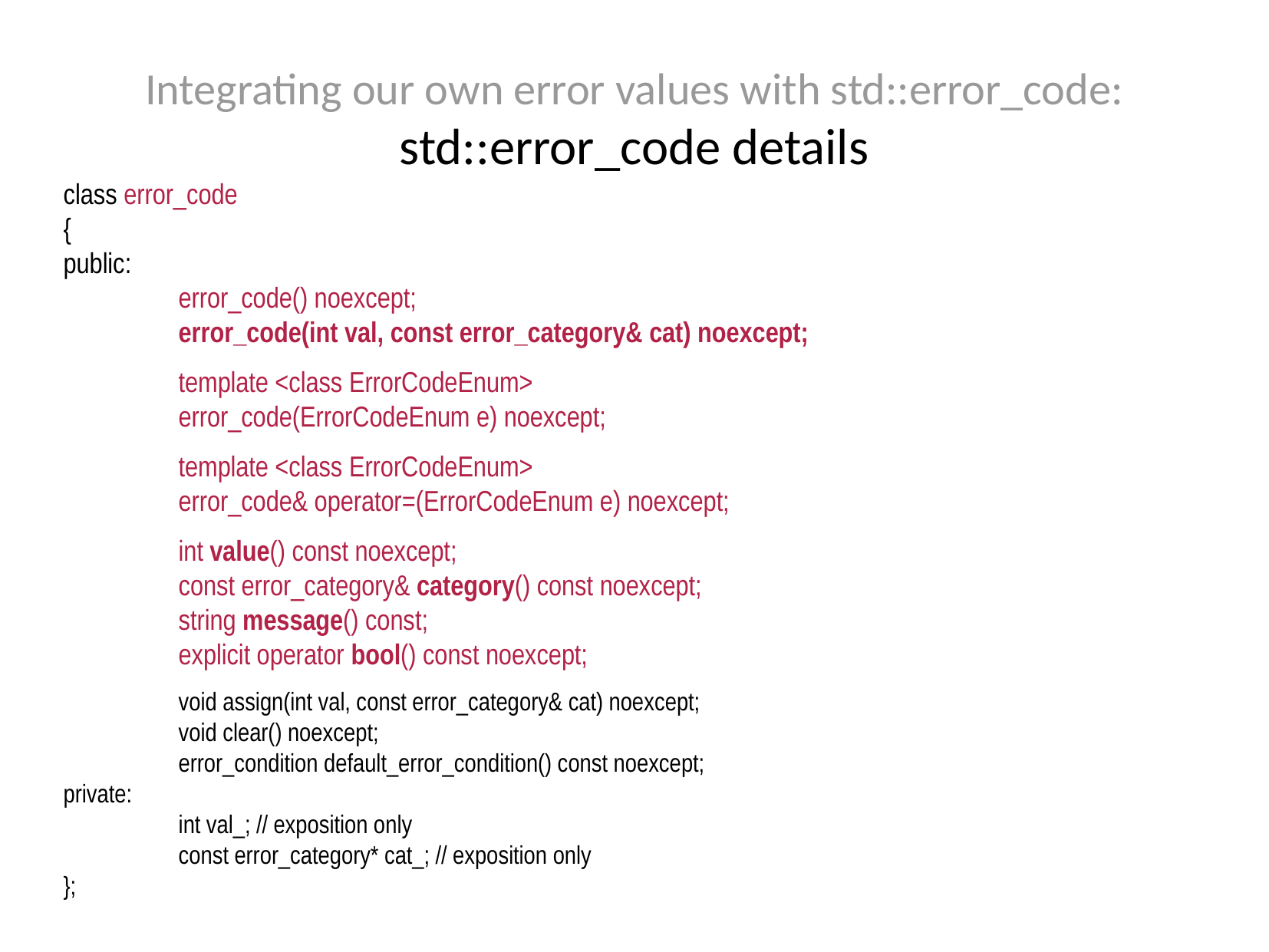

Integrating our own error values with std::error_code:
std::error_code details
class error_code
{
public:
	error_code() noexcept;
	error_code(int val, const error_category& cat) noexcept;
	template <class ErrorCodeEnum>
	error_code(ErrorCodeEnum e) noexcept;
	template <class ErrorCodeEnum>
	error_code& operator=(ErrorCodeEnum e) noexcept;
	int value() const noexcept;
	const error_category& category() const noexcept;
	string message() const;
	explicit operator bool() const noexcept;
	void assign(int val, const error_category& cat) noexcept;
	void clear() noexcept;
	error_condition default_error_condition() const noexcept;
private:
	int val_; // exposition only
    	const error_category* cat_; // exposition only
};